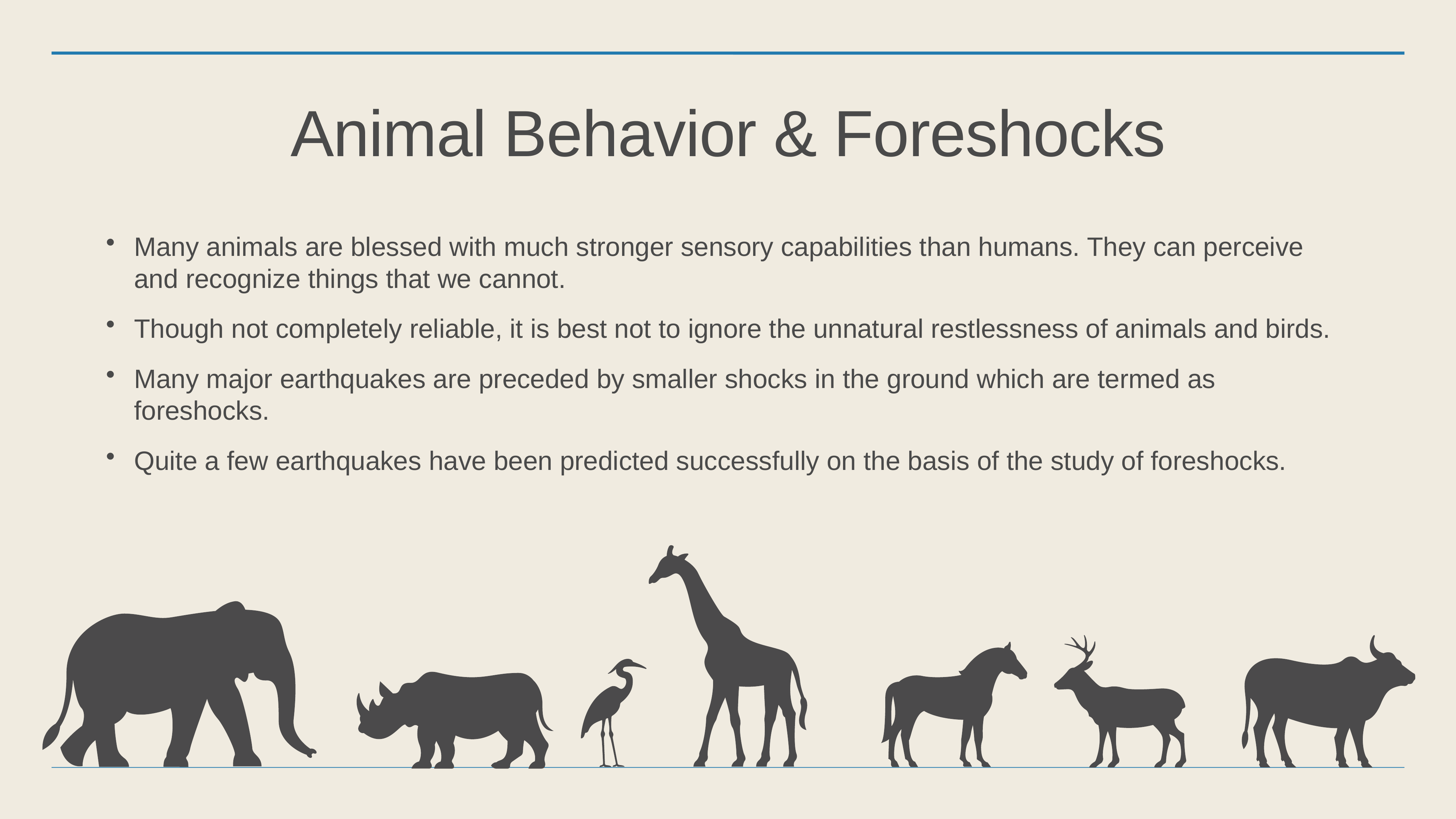

# Animal Behavior & Foreshocks
Many animals are blessed with much stronger sensory capabilities than humans. They can perceive and recognize things that we cannot.
Though not completely reliable, it is best not to ignore the unnatural restlessness of animals and birds.
Many major earthquakes are preceded by smaller shocks in the ground which are termed as foreshocks.
Quite a few earthquakes have been predicted successfully on the basis of the study of foreshocks.